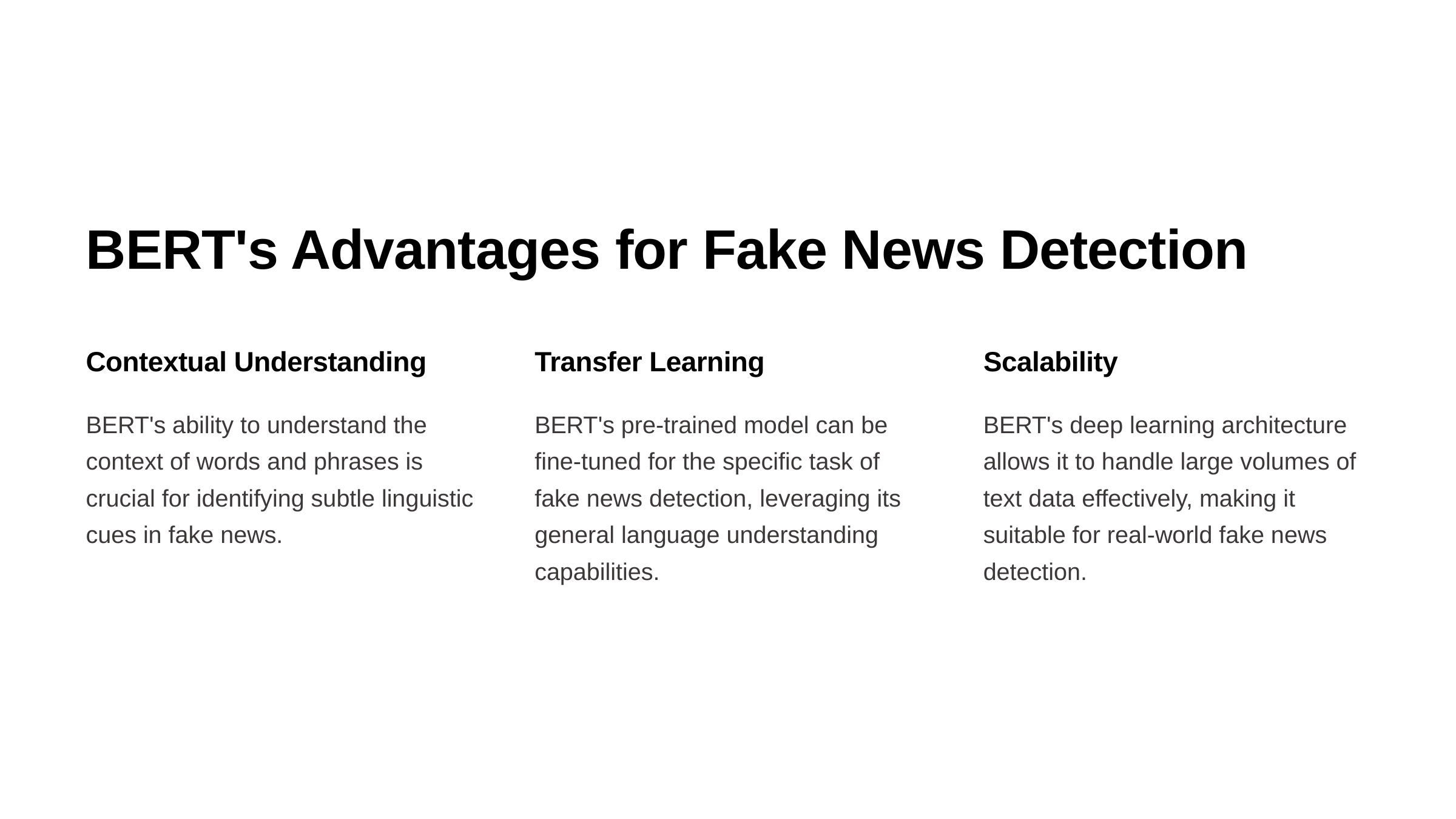

BERT's Advantages for Fake News Detection
Contextual Understanding
Transfer Learning
Scalability
BERT's ability to understand the context of words and phrases is crucial for identifying subtle linguistic cues in fake news.
BERT's pre-trained model can be fine-tuned for the specific task of fake news detection, leveraging its general language understanding capabilities.
BERT's deep learning architecture allows it to handle large volumes of text data effectively, making it suitable for real-world fake news detection.